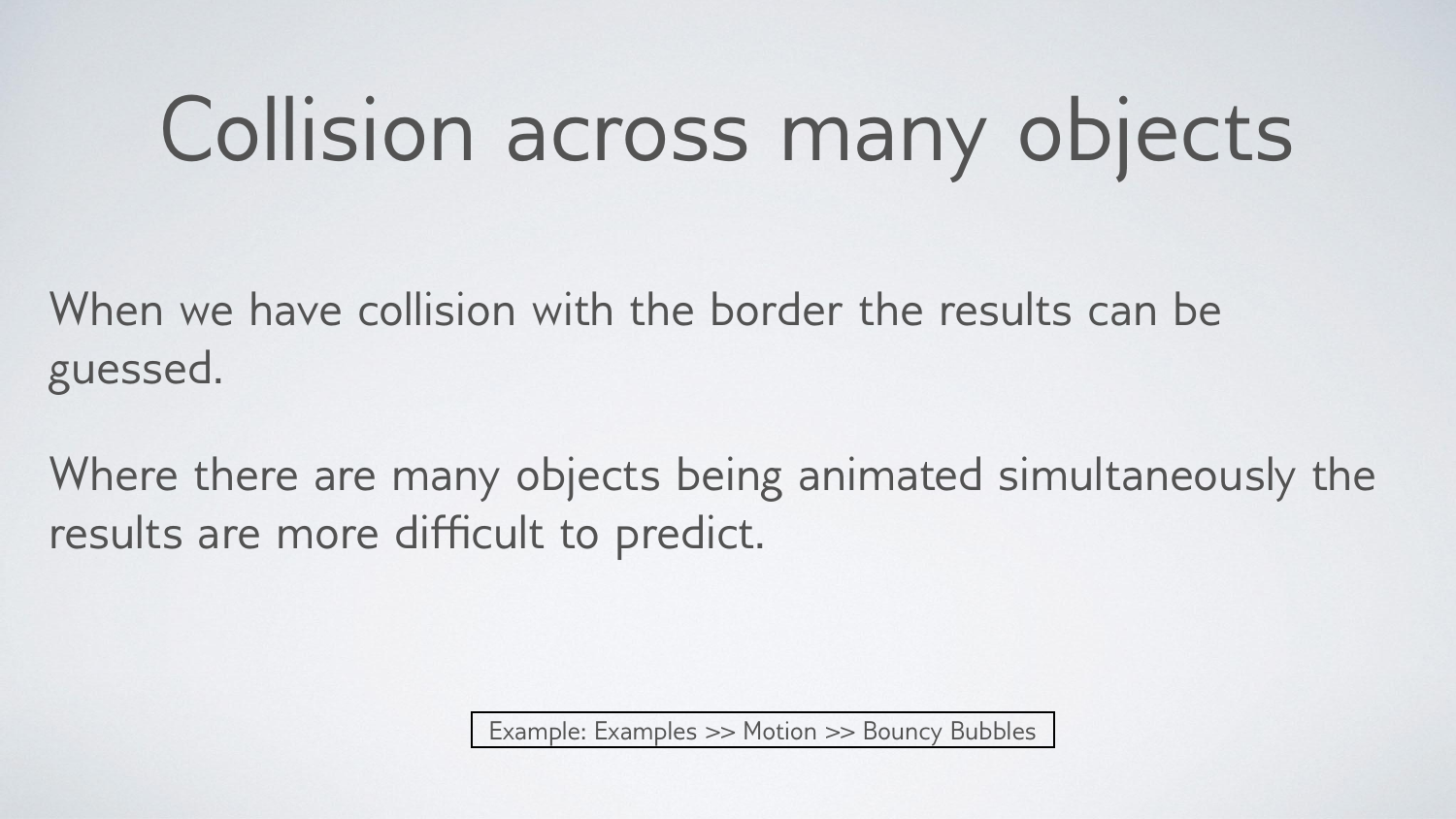

# Collision across many objects
When we have collision with the border the results can be guessed.
Where there are many objects being animated simultaneously the results are more difficult to predict.
Example: Examples >> Motion >> Bouncy Bubbles